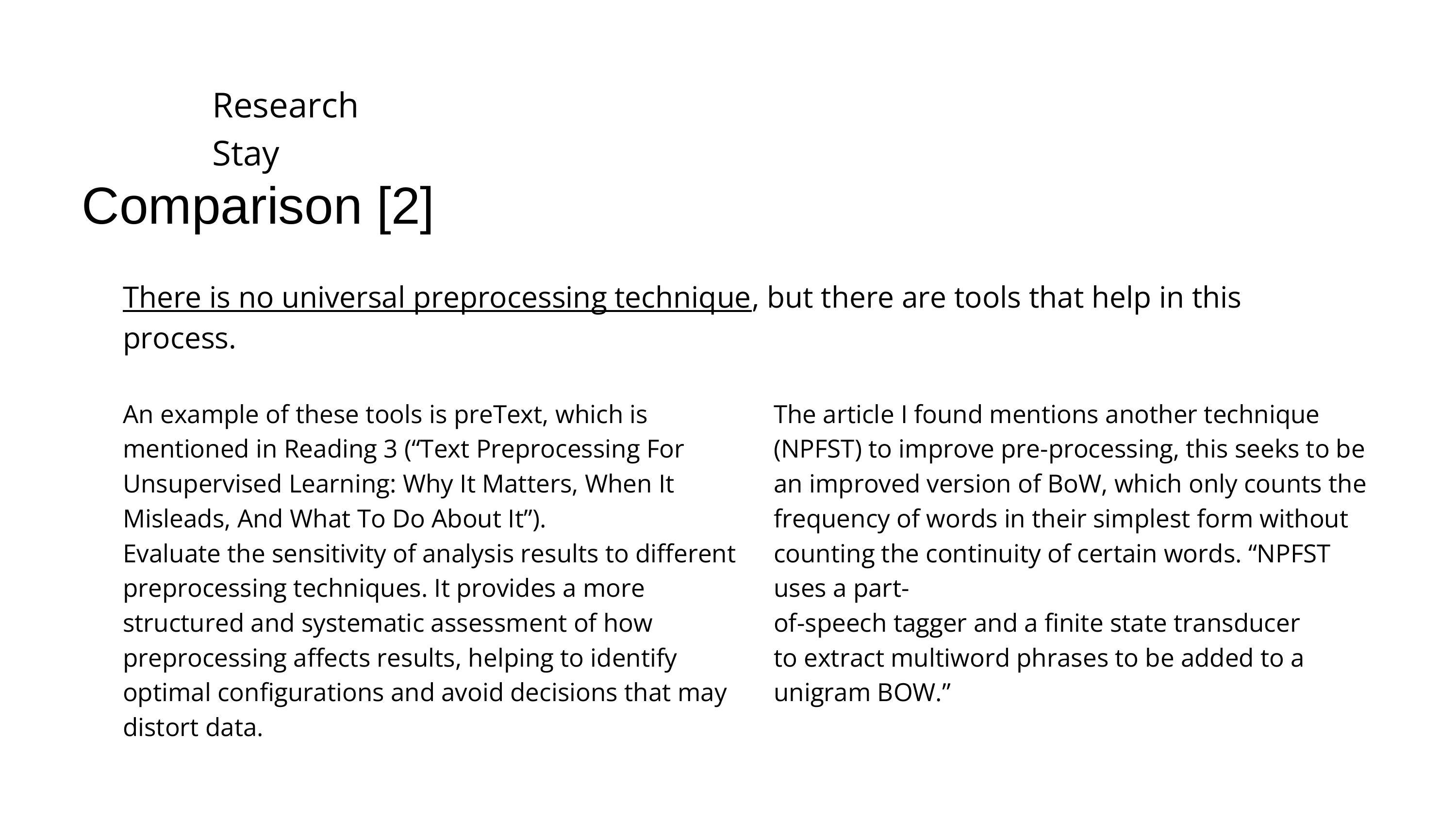

Week 2
Research Stay
Comparison [2]
There is no universal preprocessing technique, but there are tools that help in this process.
An example of these tools is preText, which is mentioned in Reading 3 (“Text Preprocessing For Unsupervised Learning: Why It Matters, When It Misleads, And What To Do About It”).
Evaluate the sensitivity of analysis results to different preprocessing techniques. It provides a more structured and systematic assessment of how preprocessing affects results, helping to identify optimal configurations and avoid decisions that may distort data.
The article I found mentions another technique (NPFST) to improve pre-processing, this seeks to be an improved version of BoW, which only counts the frequency of words in their simplest form without counting the continuity of certain words. “NPFST uses a part-
of-speech tagger and a finite state transducer
to extract multiword phrases to be added to a
unigram BOW.”